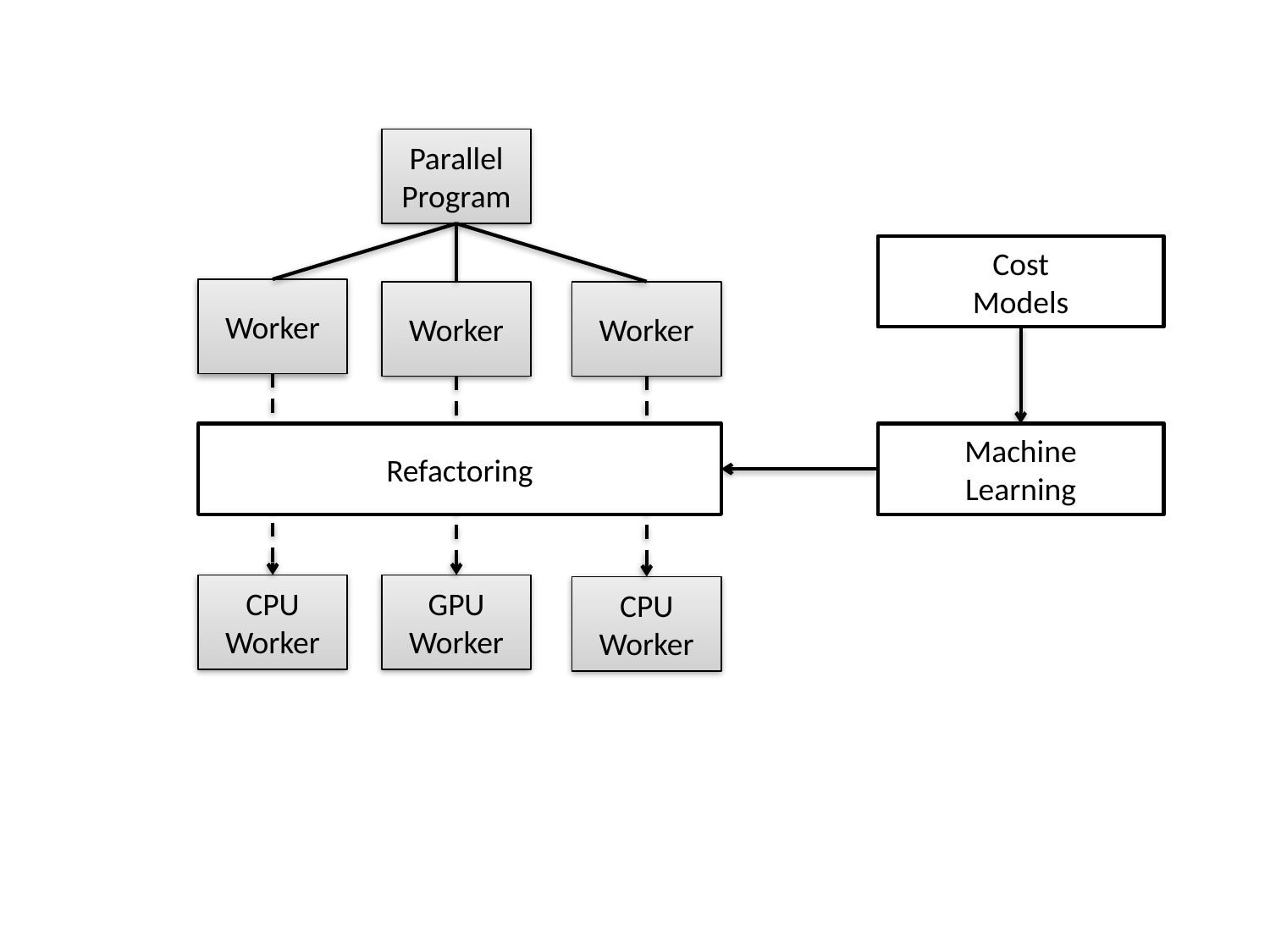

Parallel
Program
Cost
Models
Worker
Worker
Worker
Refactoring
Machine
Learning
CPU
Worker
GPU
Worker
CPU
Worker